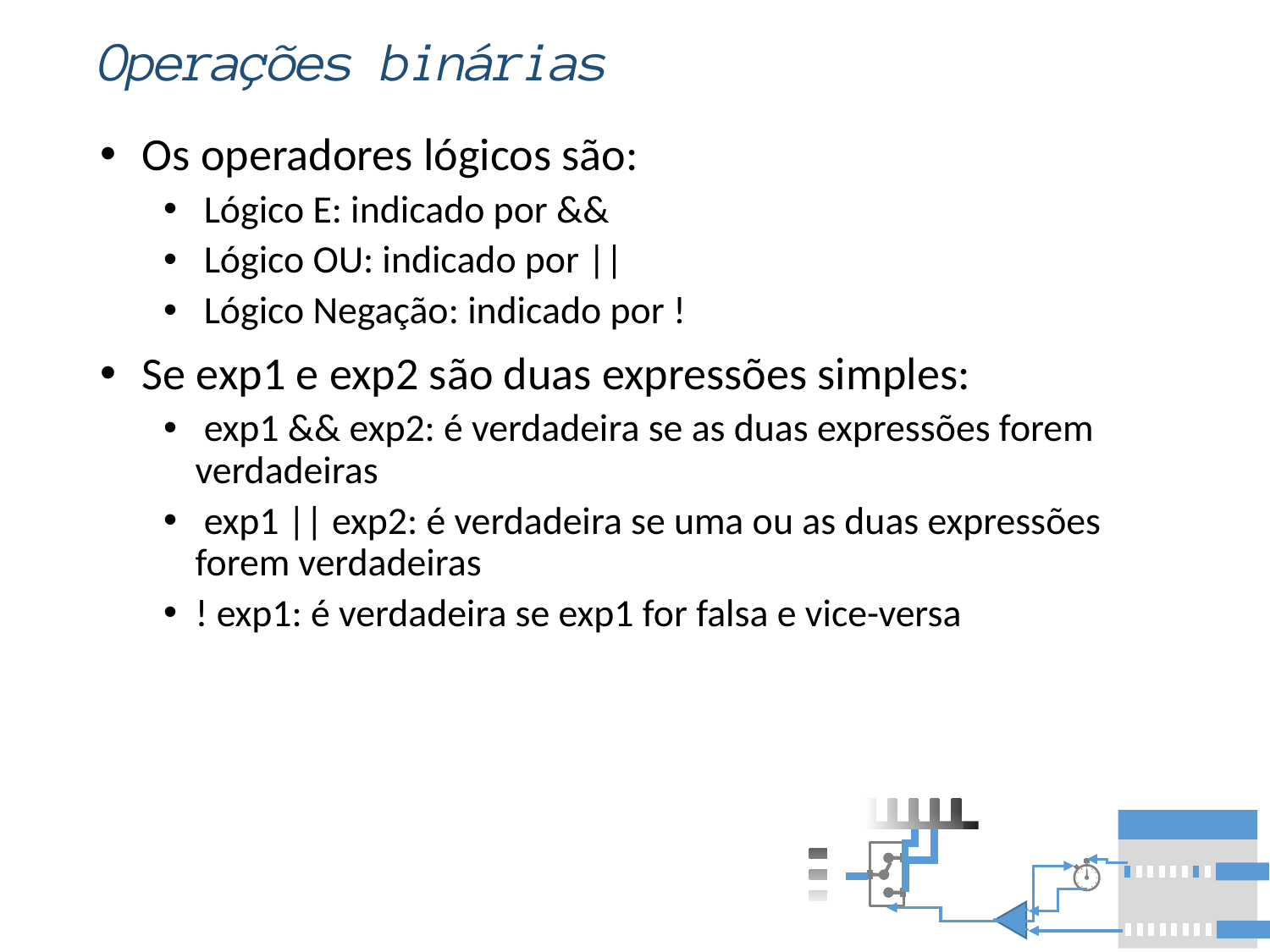

# Operações binárias
 Os operadores lógicos são:
 Lógico E: indicado por &&
 Lógico OU: indicado por ||
 Lógico Negação: indicado por !
 Se exp1 e exp2 são duas expressões simples:
 exp1 && exp2: é verdadeira se as duas expressões forem verdadeiras
 exp1 || exp2: é verdadeira se uma ou as duas expressões forem verdadeiras
! exp1: é verdadeira se exp1 for falsa e vice-versa